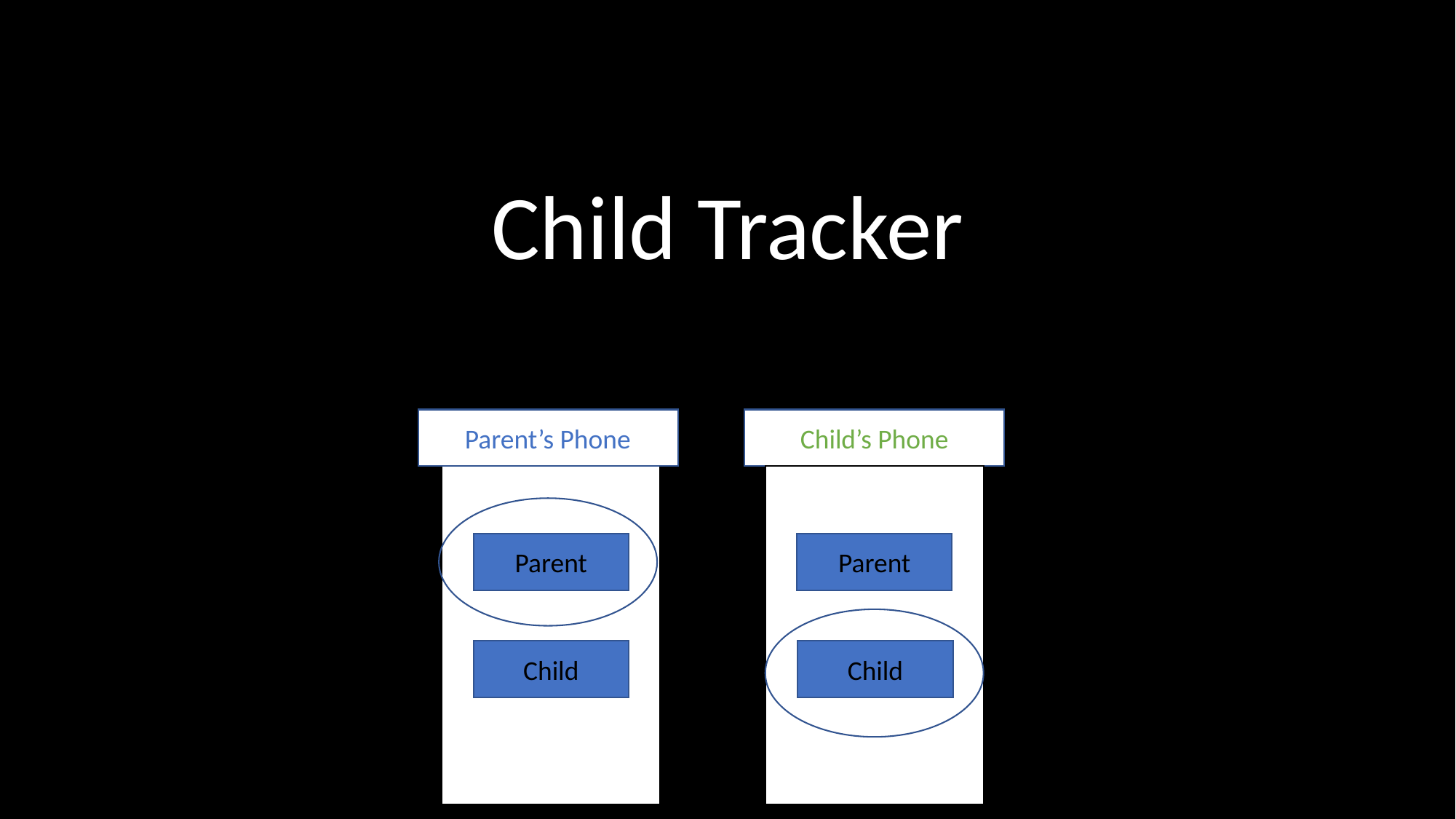

# Child Tracker
Parent’s Phone
Child’s Phone

Parent
Parent

Child
Child